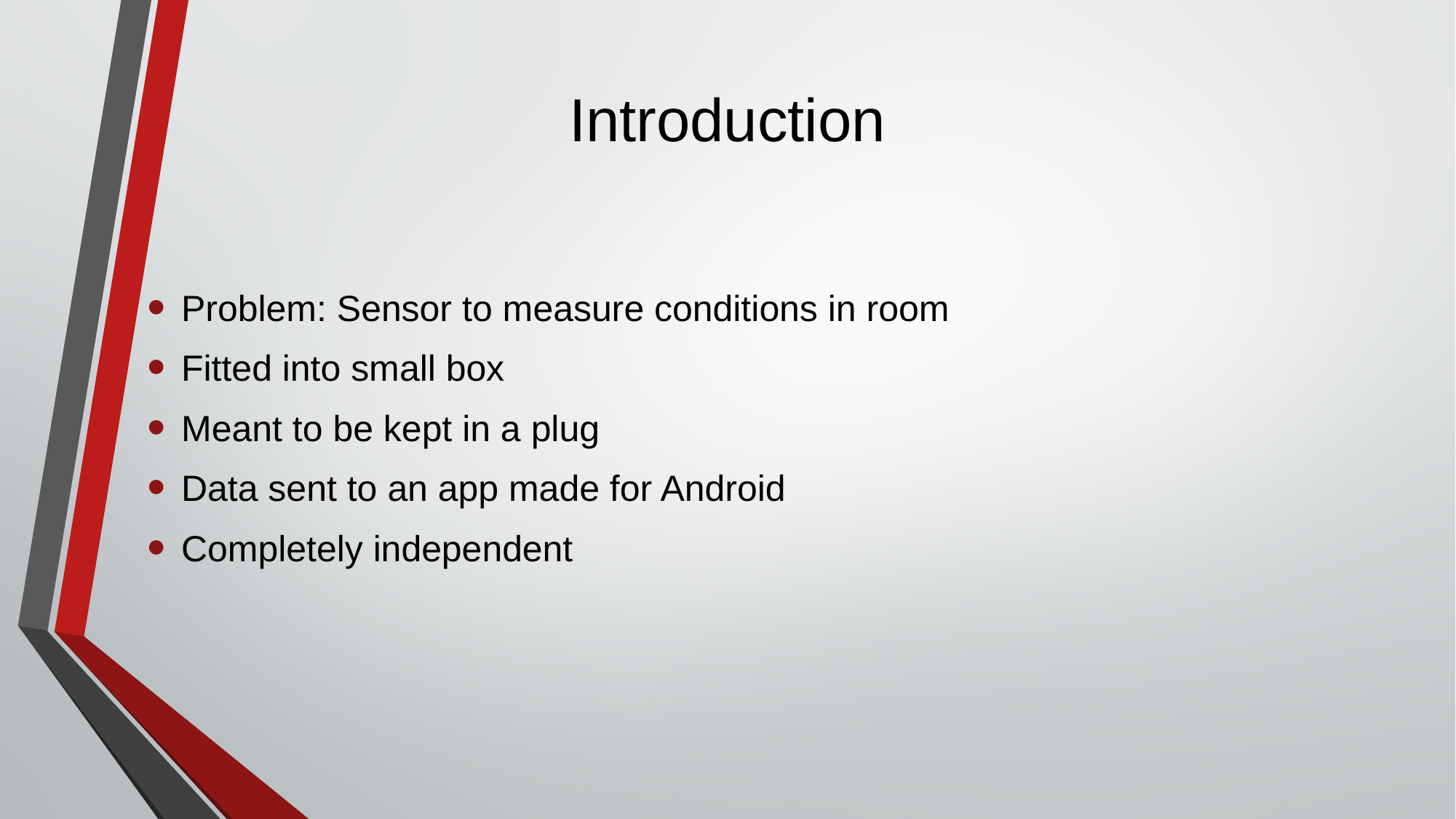

# Introduction
Problem: Sensor to measure conditions in room
Fitted into small box
Meant to be kept in a plug
Data sent to an app made for Android
Completely independent